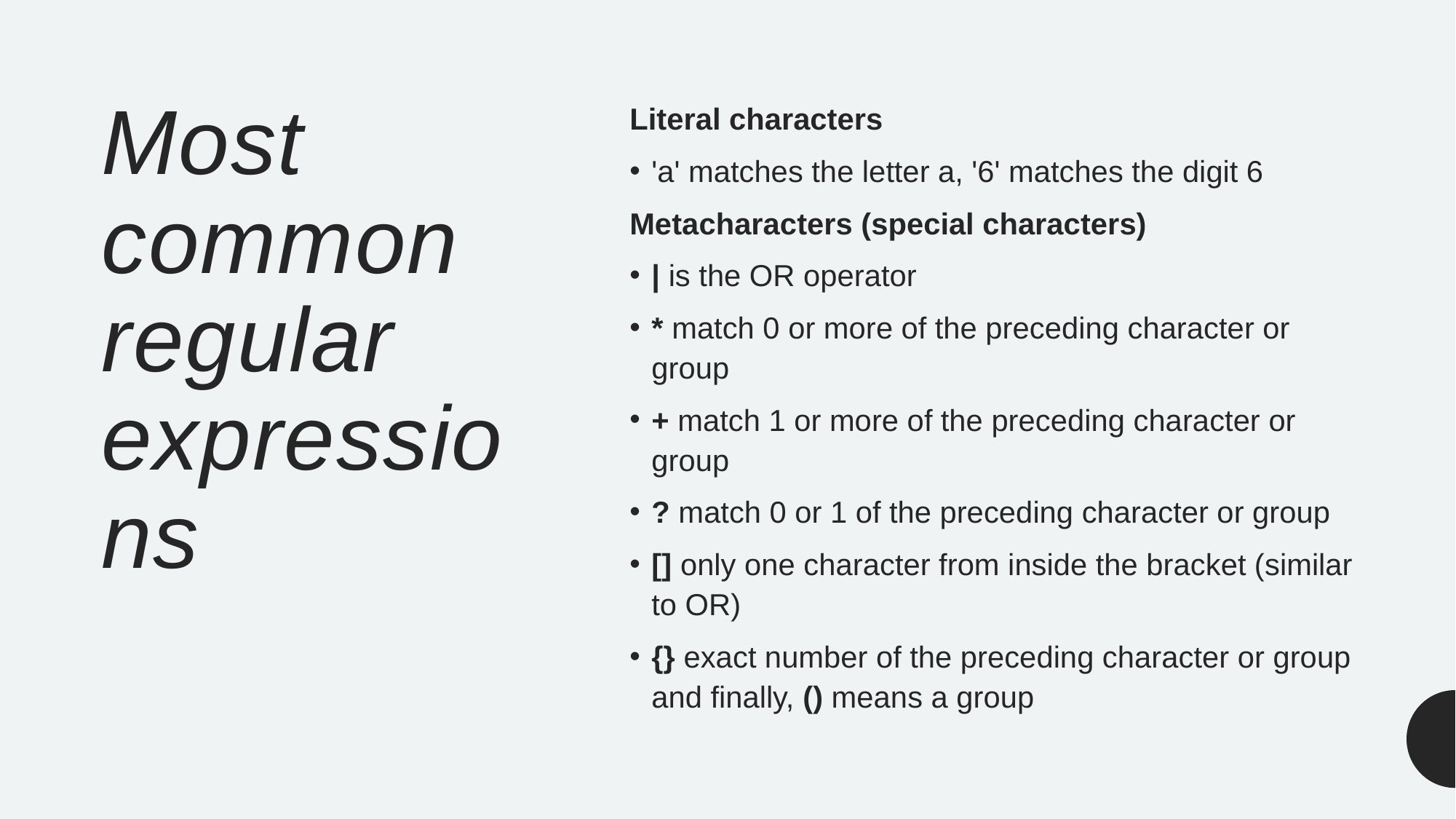

# Most common regular expressions
Literal characters
'a' matches the letter a, '6' matches the digit 6
Metacharacters (special characters)
| is the OR operator
* match 0 or more of the preceding character or group
+ match 1 or more of the preceding character or group
? match 0 or 1 of the preceding character or group
[] only one character from inside the bracket (similar to OR)
{} exact number of the preceding character or group and finally, () means a group